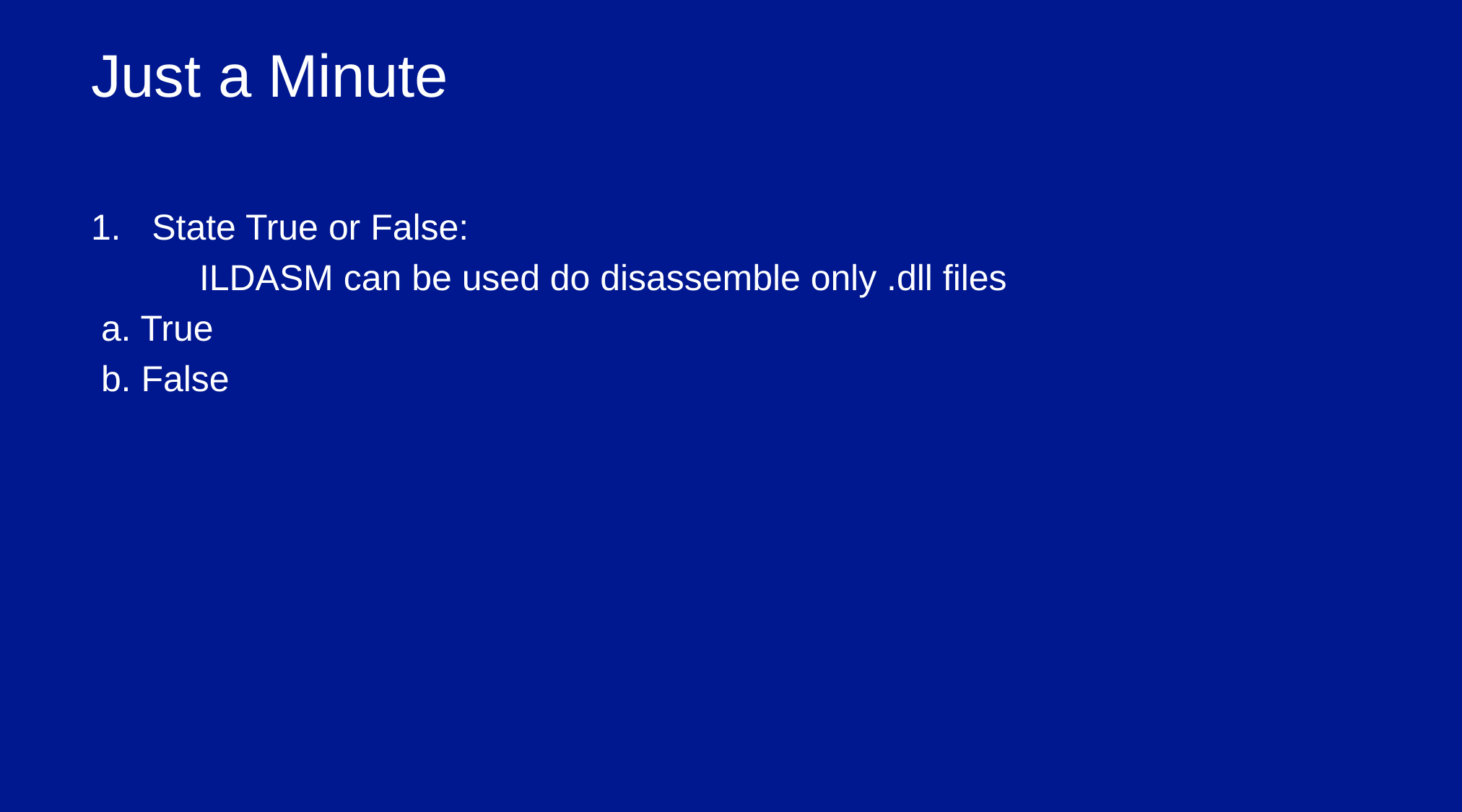

# Just a Minute
State True or False:
	ILDASM can be used do disassemble only .dll files
 a. True
 b. False